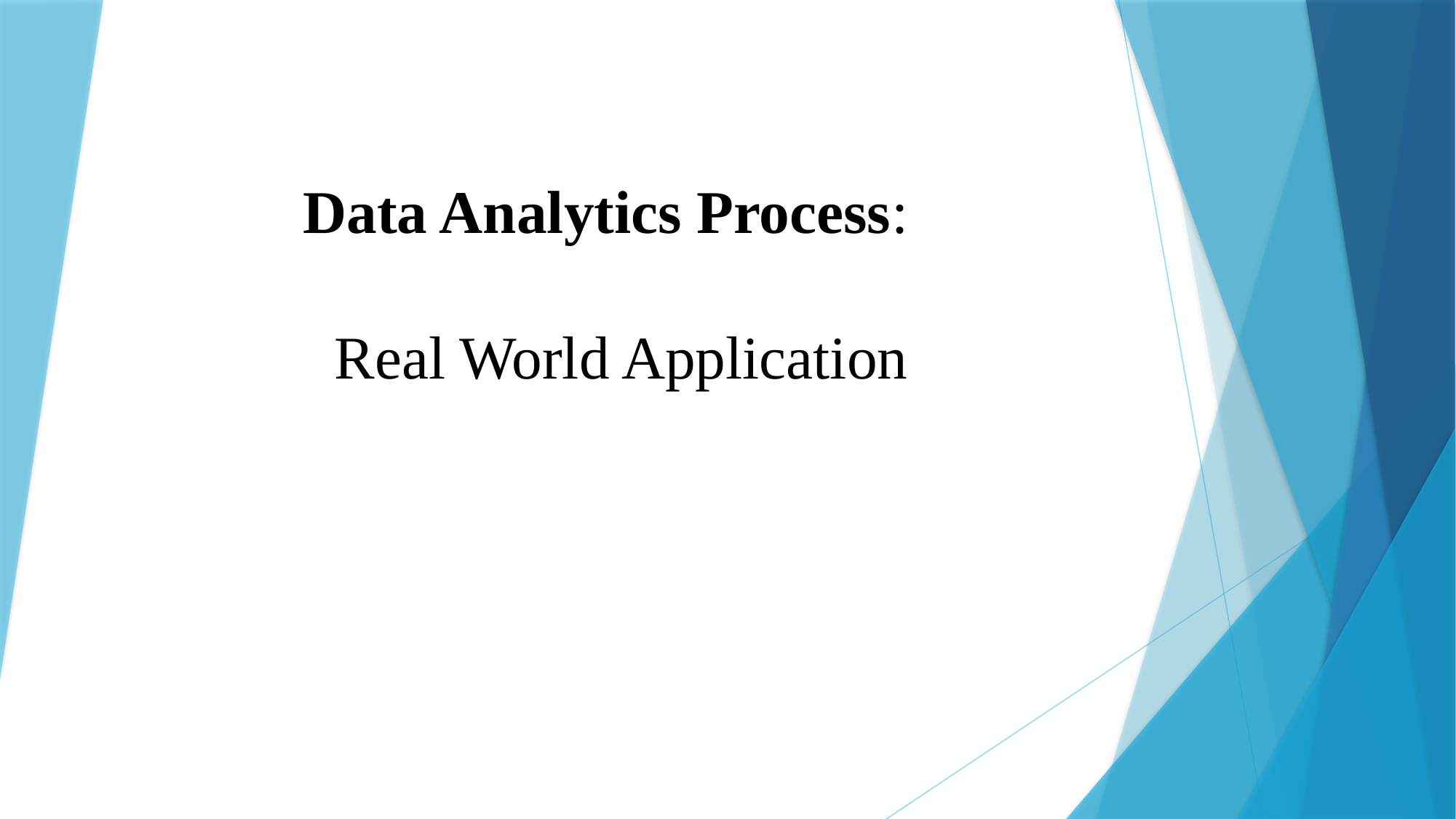

# Data Analytics Process: Real World Application